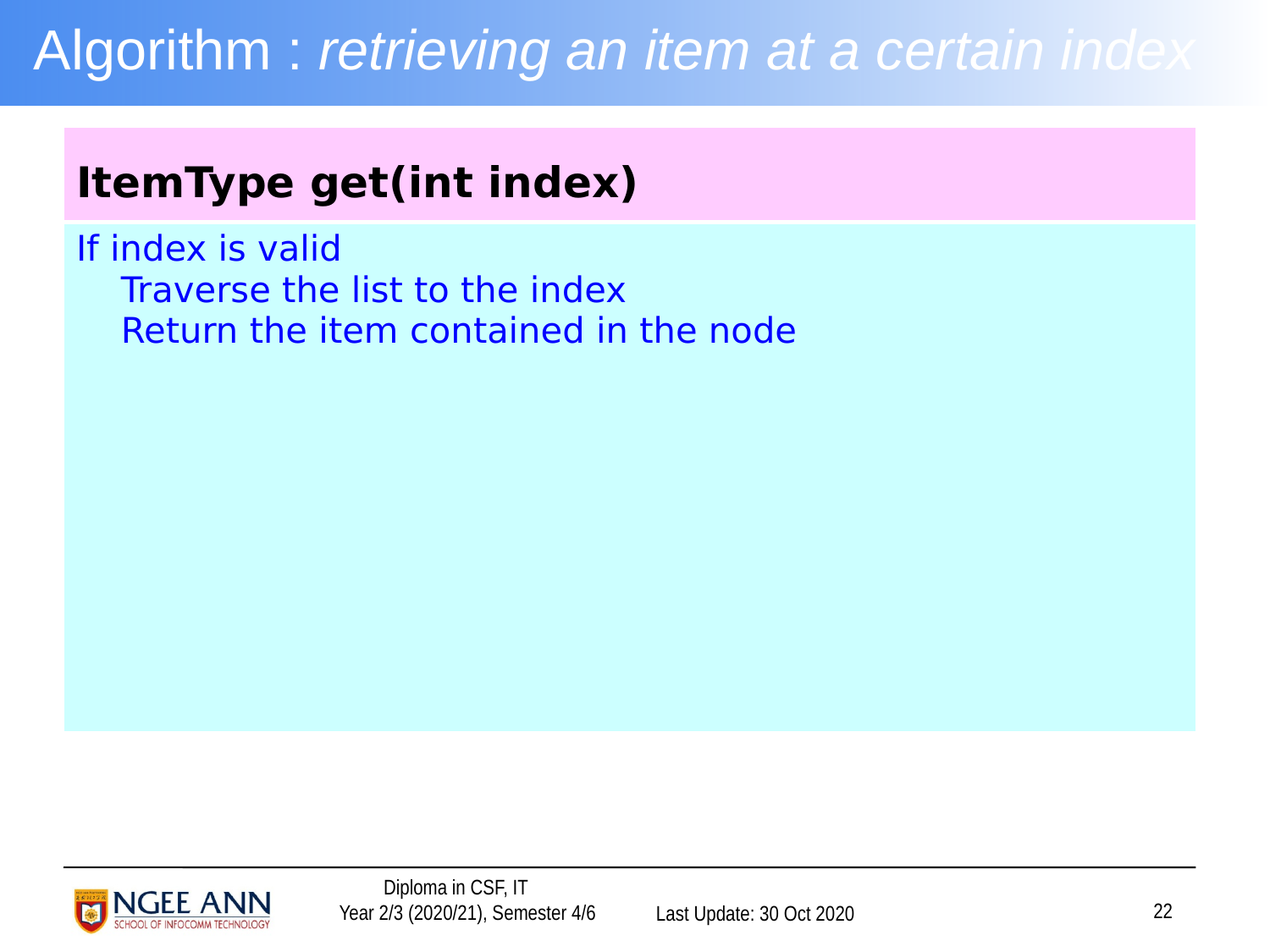

# Algorithm : retrieving an item at a certain index
| ItemType get(int index) |
| --- |
| If index is valid Traverse the list to the index Return the item contained in the node |